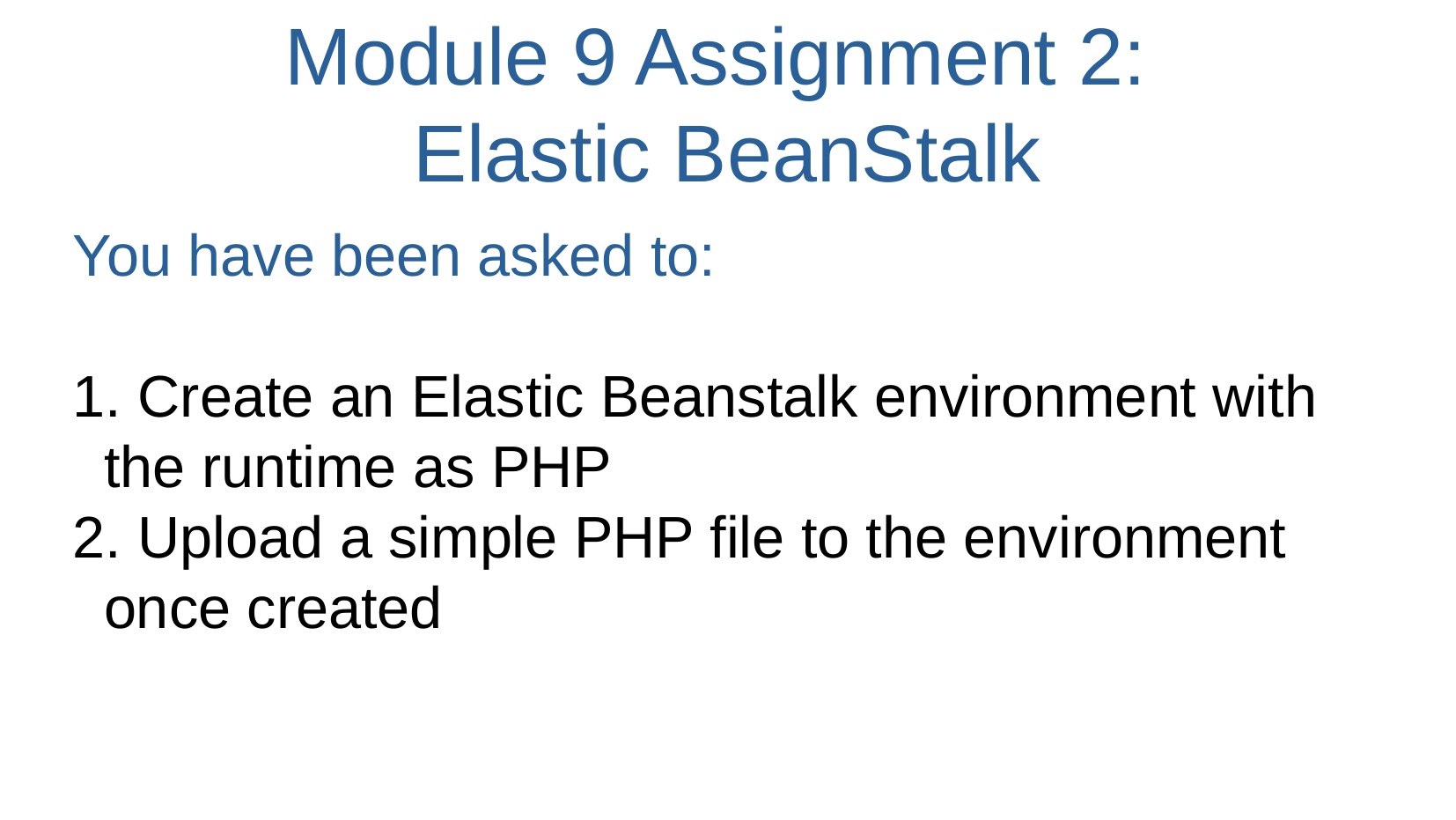

# Module 9 Assignment 2: Elastic BeanStalk
You have been asked to:

 Create an Elastic Beanstalk environment with the runtime as PHP
 Upload a simple PHP file to the environment once created